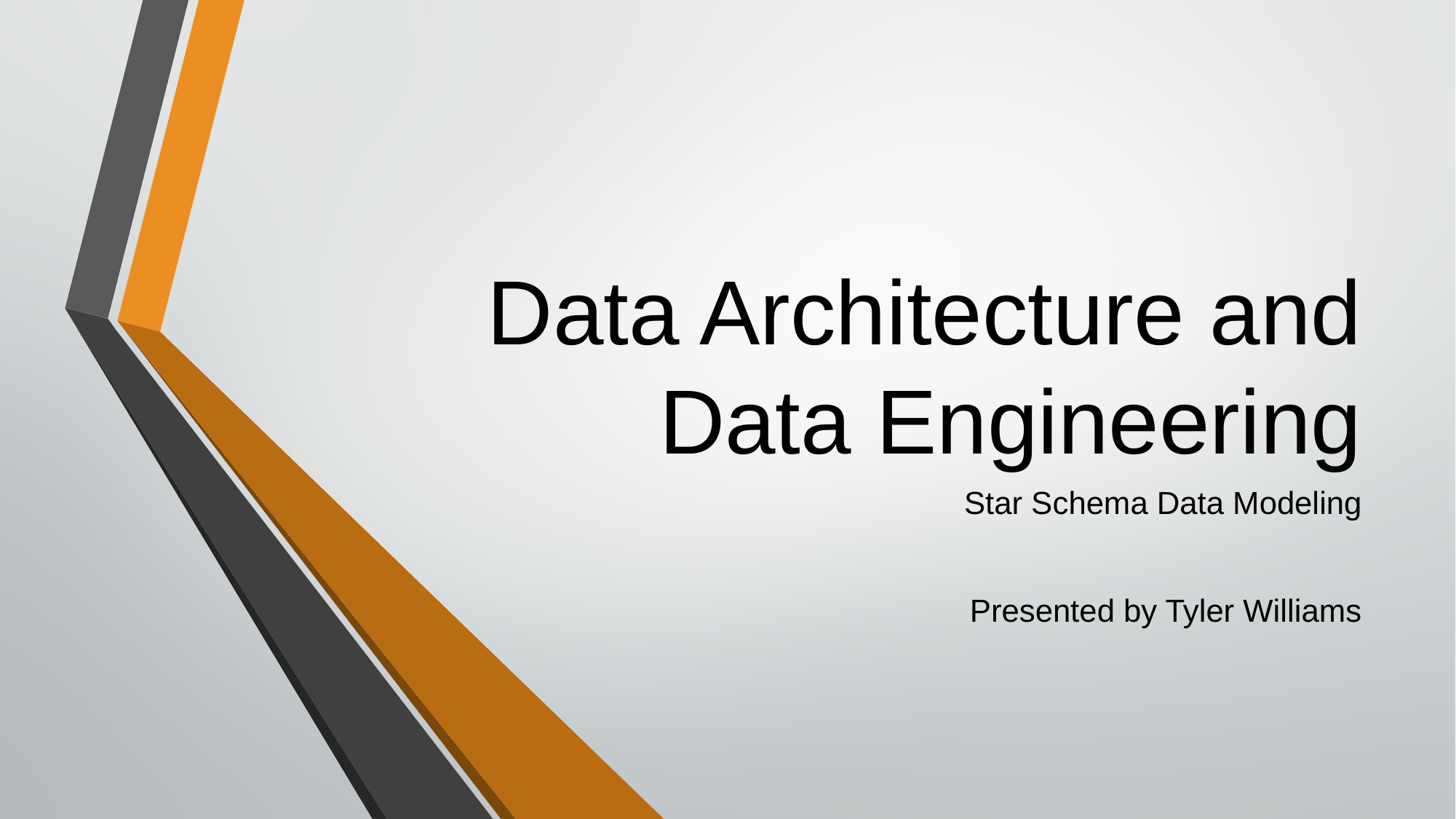

# Data Architecture and Data Engineering
Star Schema Data Modeling

Presented by Tyler Williams